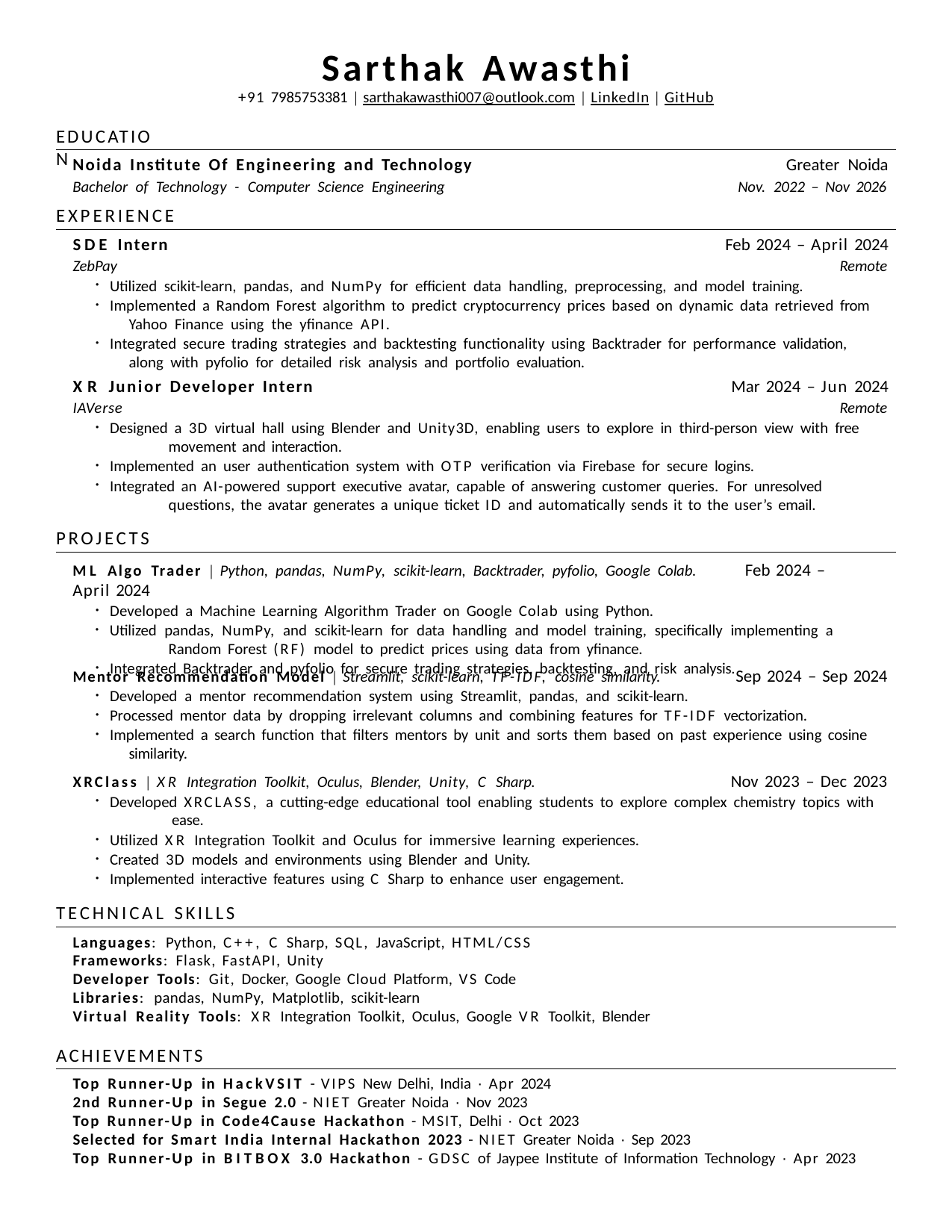

# Sarthak Awasthi
+91 7985753381 | sarthakawasthi007@outlook.com | LinkedIn | GitHub
Education

Noida Institute Of Engineering and Technology
Bachelor of Technology - Computer Science Engineering
Experience
Greater Noida
Nov. 2022 – Nov 2026

SDE Intern
ZebPay
Feb 2024 – April 2024
Remote
Utilized scikit-learn, pandas, and NumPy for efficient data handling, preprocessing, and model training.
Implemented a Random Forest algorithm to predict cryptocurrency prices based on dynamic data retrieved from 	Yahoo Finance using the yfinance API.
Integrated secure trading strategies and backtesting functionality using Backtrader for performance validation, 	along with pyfolio for detailed risk analysis and portfolio evaluation.
XR Junior Developer Intern
IAVerse
Mar 2024 – Jun 2024
Remote
Designed a 3D virtual hall using Blender and Unity3D, enabling users to explore in third-person view with free 	movement and interaction.
Implemented an user authentication system with OTP verification via Firebase for secure logins.
Integrated an AI-powered support executive avatar, capable of answering customer queries. For unresolved 	questions, the avatar generates a unique ticket ID and automatically sends it to the user’s email.
Projects
ML Algo Trader | Python, pandas, NumPy, scikit-learn, Backtrader, pyfolio, Google Colab.	Feb 2024 – April 2024
Developed a Machine Learning Algorithm Trader on Google Colab using Python.
Utilized pandas, NumPy, and scikit-learn for data handling and model training, specifically implementing a 	Random Forest (RF) model to predict prices using data from yfinance.
Integrated Backtrader and pyfolio for secure trading strategies, backtesting, and risk analysis.

Sep 2024 – Sep 2024
Mentor Recommendation Model | Streamlit, scikit-learn, TF-IDF, cosine similarity.
Developed a mentor recommendation system using Streamlit, pandas, and scikit-learn.
Processed mentor data by dropping irrelevant columns and combining features for TF-IDF vectorization.
Implemented a search function that filters mentors by unit and sorts them based on past experience using cosine 	similarity.
Nov 2023 – Dec 2023
XRClass | XR Integration Toolkit, Oculus, Blender, Unity, C Sharp.
Developed XRCLASS, a cutting-edge educational tool enabling students to explore complex chemistry topics with 	ease.
Utilized XR Integration Toolkit and Oculus for immersive learning experiences.
Created 3D models and environments using Blender and Unity.
Implemented interactive features using C Sharp to enhance user engagement.
Technical Skills
Languages: Python, C++, C Sharp, SQL, JavaScript, HTML/CSS
Frameworks: Flask, FastAPI, Unity
Developer Tools: Git, Docker, Google Cloud Platform, VS Code
Libraries: pandas, NumPy, Matplotlib, scikit-learn
Virtual Reality Tools: XR Integration Toolkit, Oculus, Google VR Toolkit, Blender
Achievements
Top Runner-Up in HackVSIT - VIPS New Delhi, India · Apr 2024
2nd Runner-Up in Segue 2.0 - NIET Greater Noida · Nov 2023
Top Runner-Up in Code4Cause Hackathon - MSIT, Delhi · Oct 2023
Selected for Smart India Internal Hackathon 2023 - NIET Greater Noida · Sep 2023
Top Runner-Up in BITBOX 3.0 Hackathon - GDSC of Jaypee Institute of Information Technology · Apr 2023